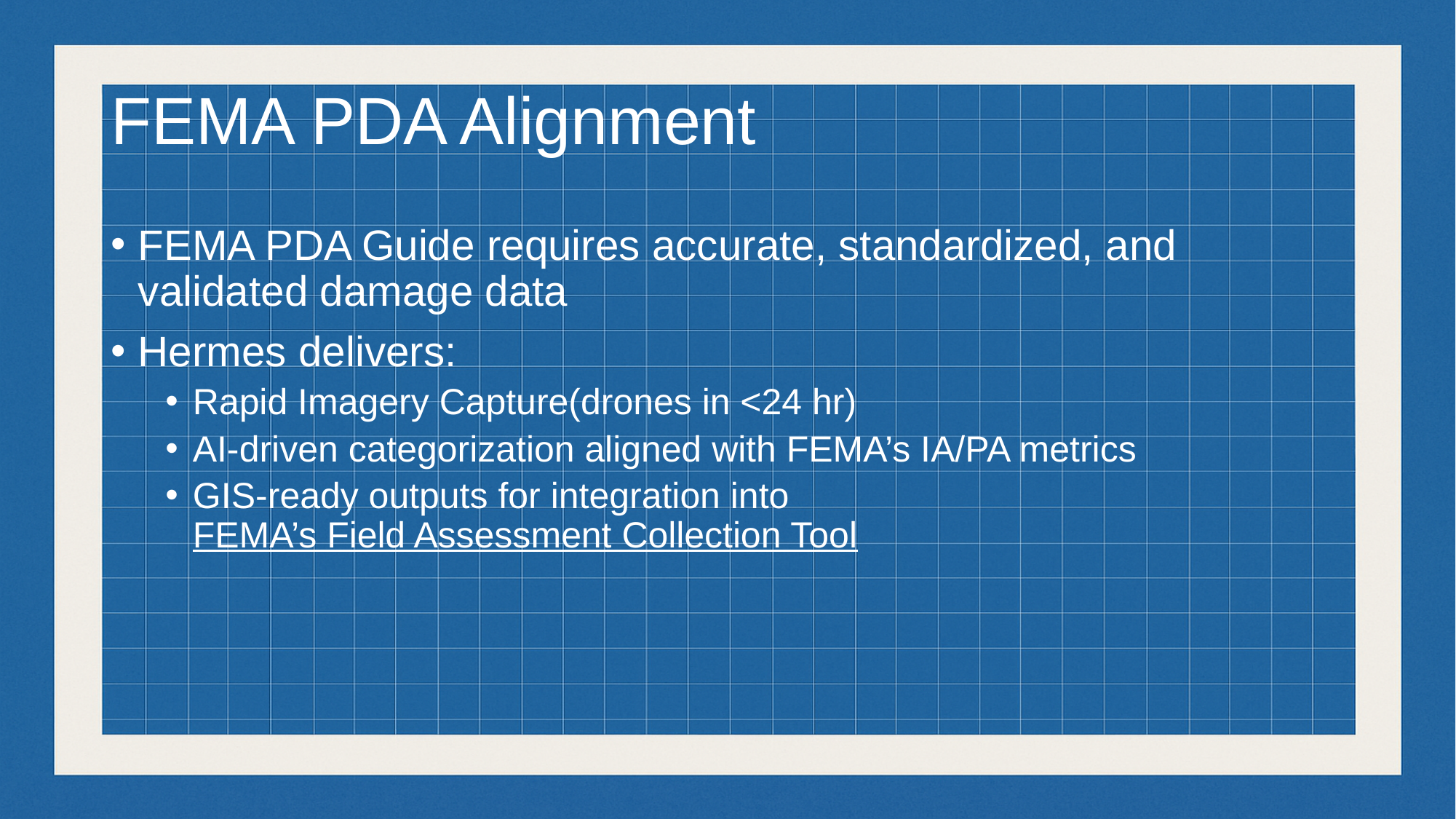

# FEMA PDA Alignment
FEMA PDA Guide requires accurate, standardized, and validated damage data
Hermes delivers:
Rapid Imagery Capture(drones in <24 hr)
AI-driven categorization aligned with FEMA’s IA/PA metrics
GIS-ready outputs for integration into FEMA’s Field Assessment Collection Tool